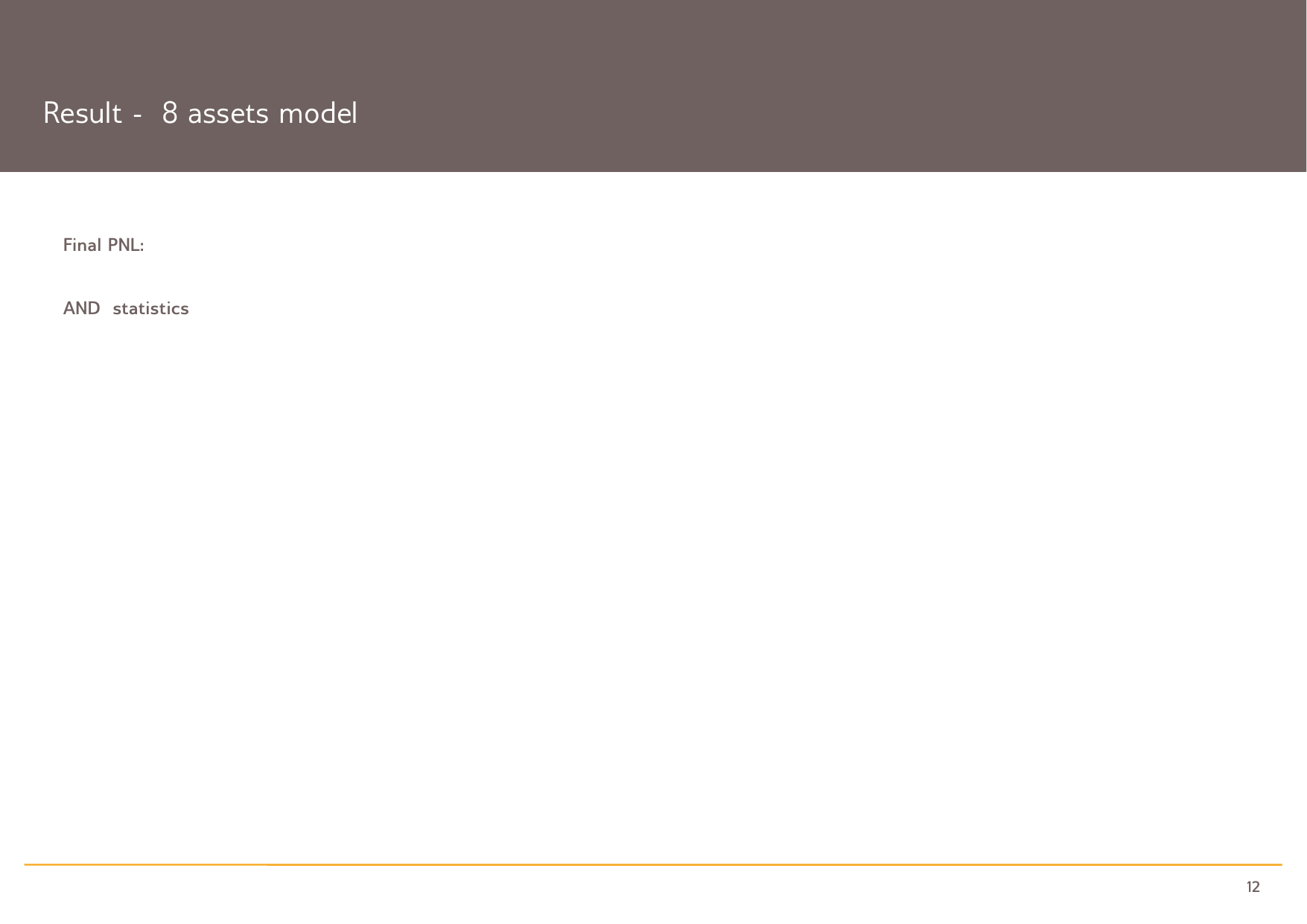

Result -  8 assets model

Final PNL:

AND  statistics
12